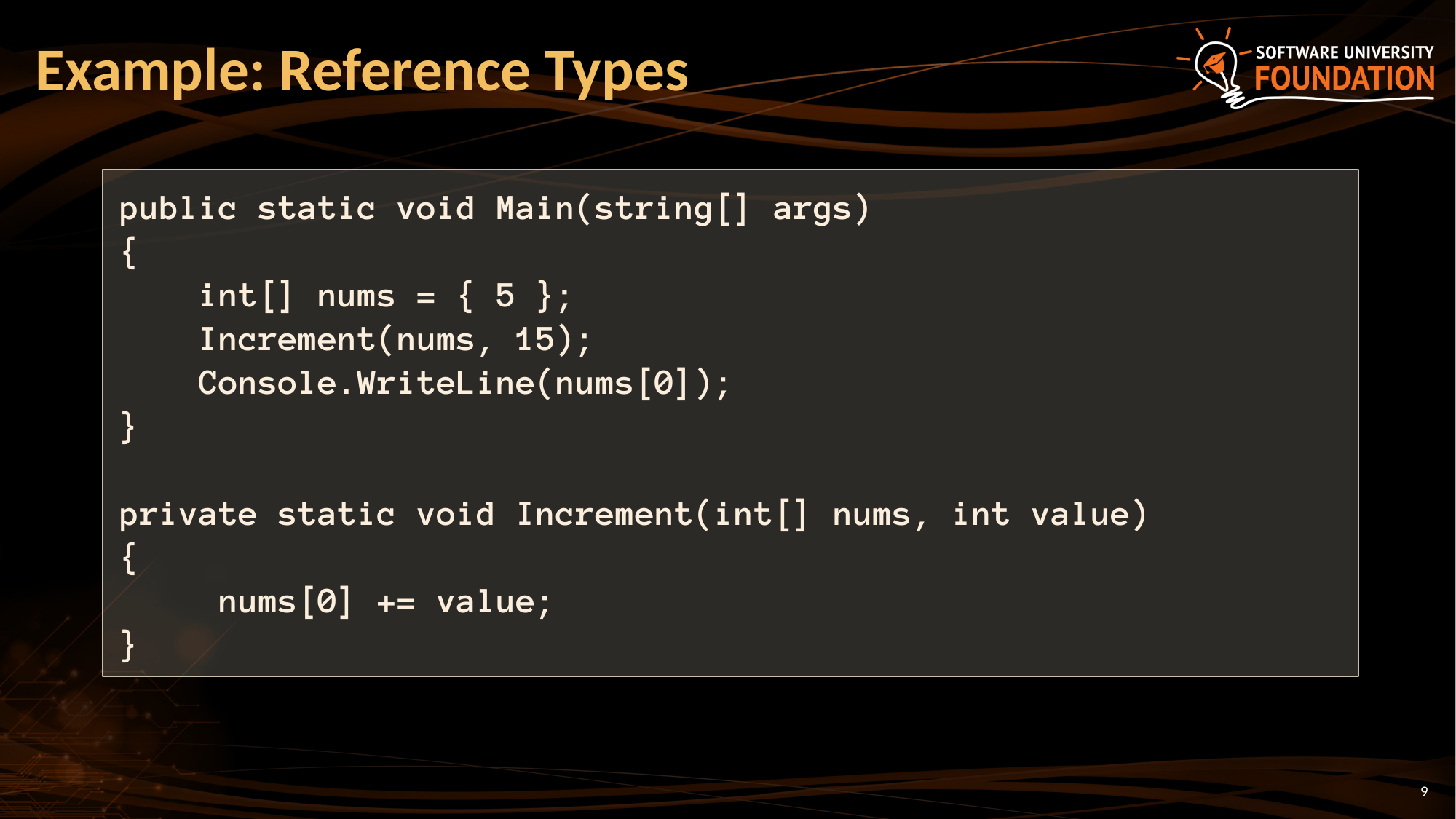

# Example: Reference Types
public static void Main(string[] args)
{
    int[] nums = { 5 };
    Increment(nums, 15);
    Console.WriteLine(nums[0]);
}

private static void Increment(int[] nums, int value)
{
     nums[0] += value;
}
9